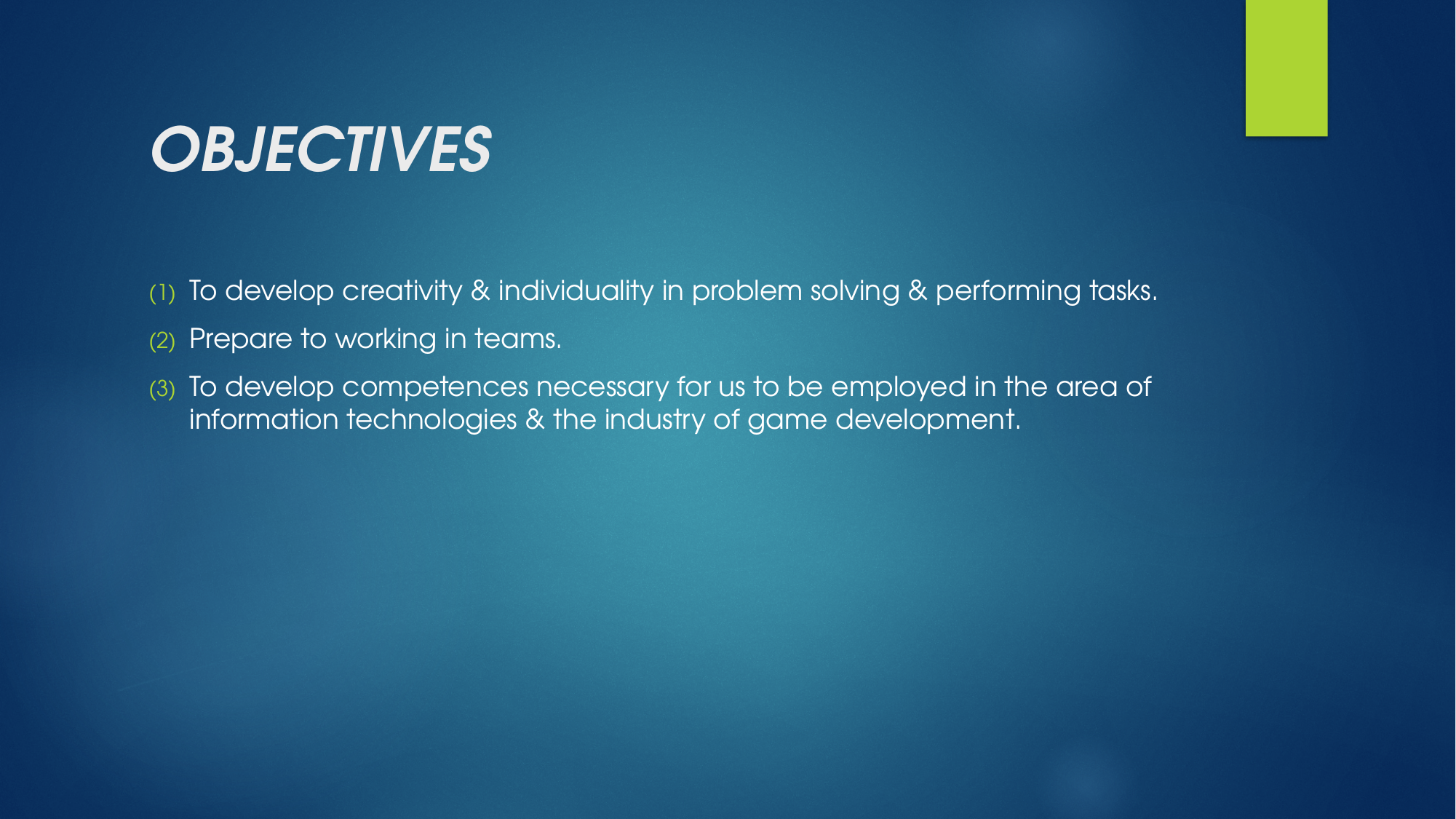

# OBJECTIVES

To develop creativity & individuality in problem solving & performing tasks.
Prepare to working in teams.
To develop competences necessary for us to be employed in the area of information technologies & the industry of game development.